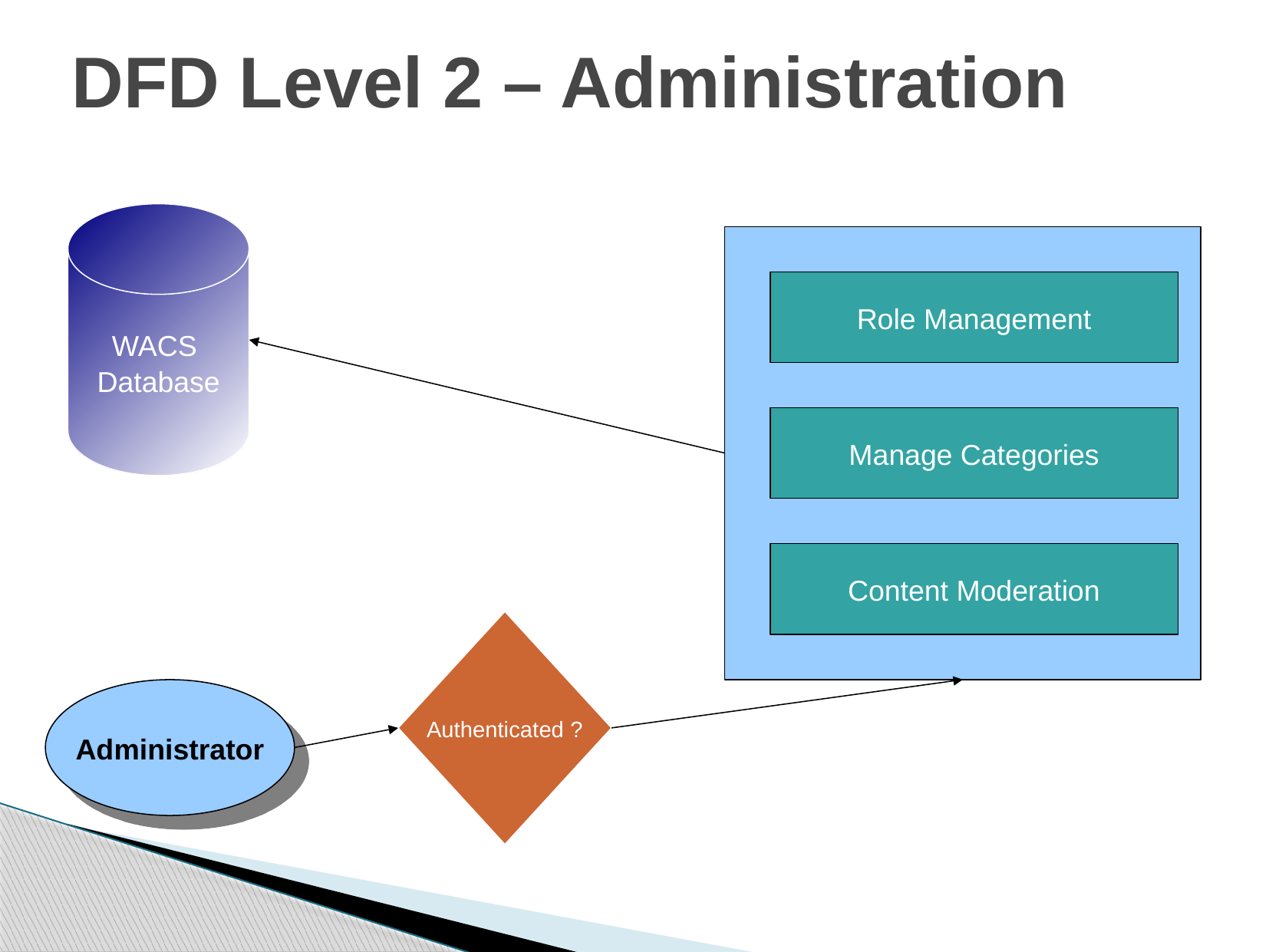

# DFD Level 2 – Administration
WACS
Database

Role Management
Manage Categories
Content Moderation
Authenticated ?
Administrator